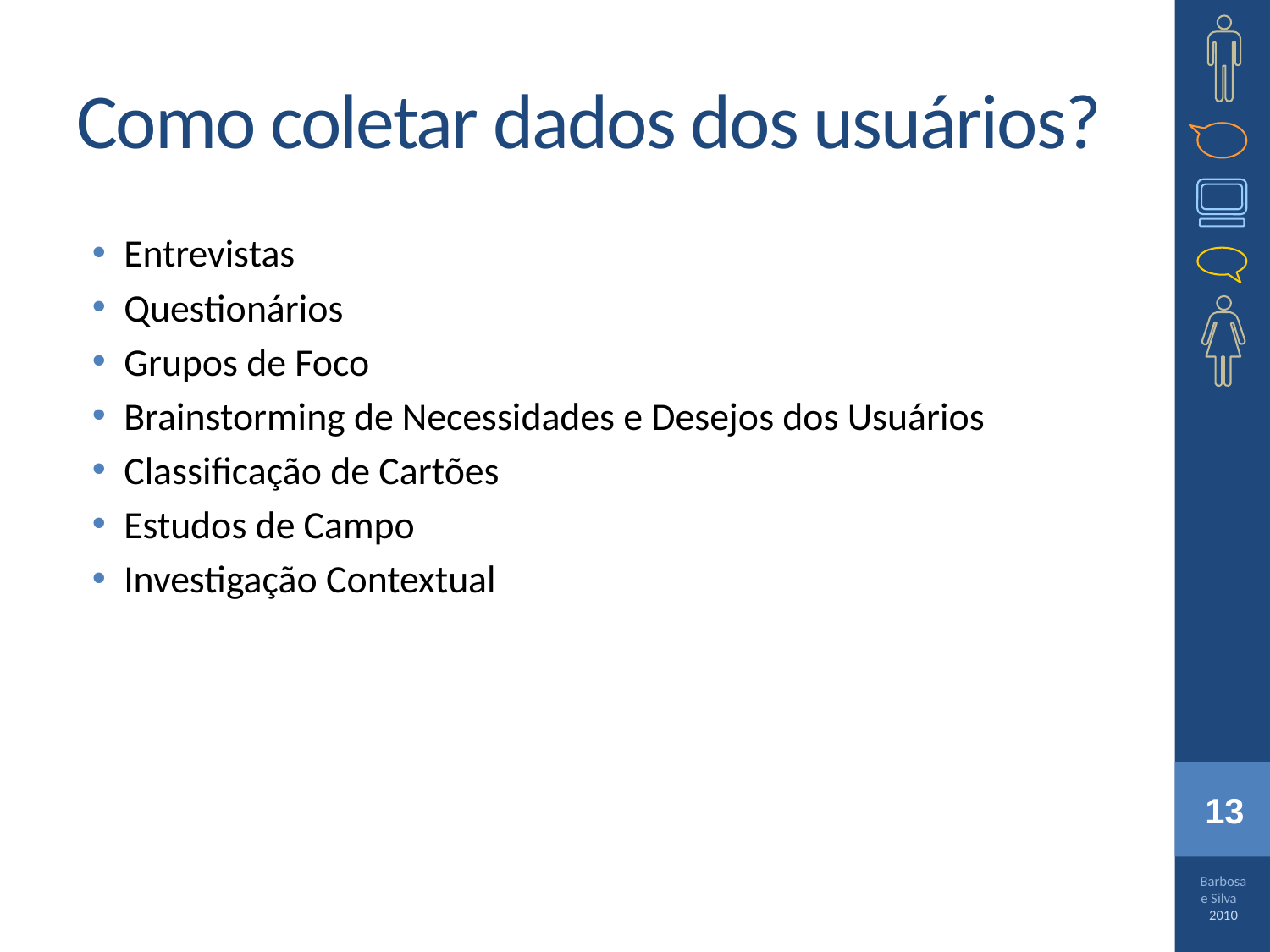

# Como coletar dados dos usuários?
Entrevistas
Questionários
Grupos de Foco
Brainstorming de Necessidades e Desejos dos Usuários
Classiﬁcação de Cartões
Estudos de Campo
Investigação Contextual